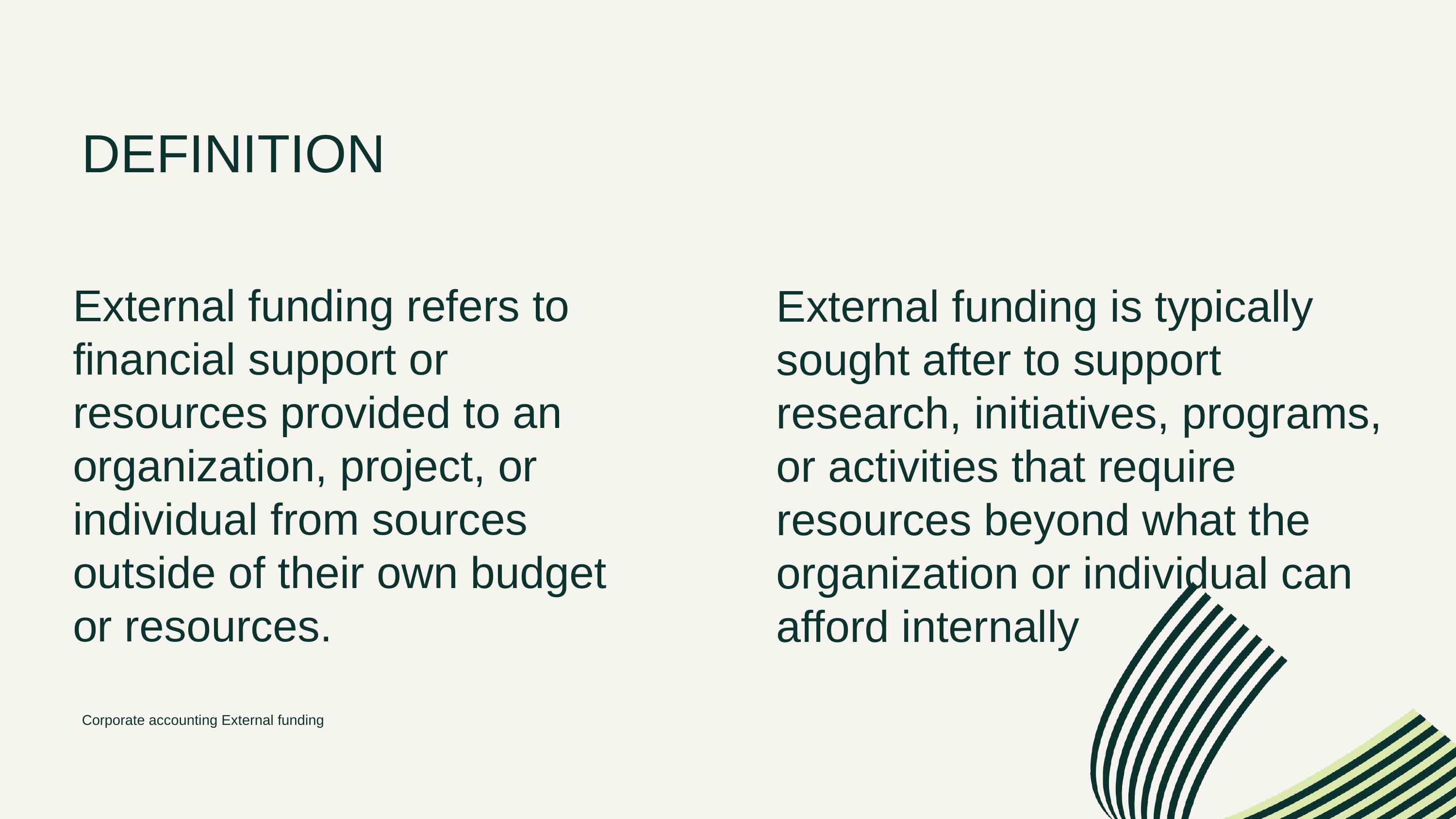

DEFINITION
External funding refers to financial support or resources provided to an organization, project, or individual from sources outside of their own budget or resources.

External funding is typically sought after to support research, initiatives, programs, or activities that require resources beyond what the organization or individual can afford internally

Corporate accounting External funding